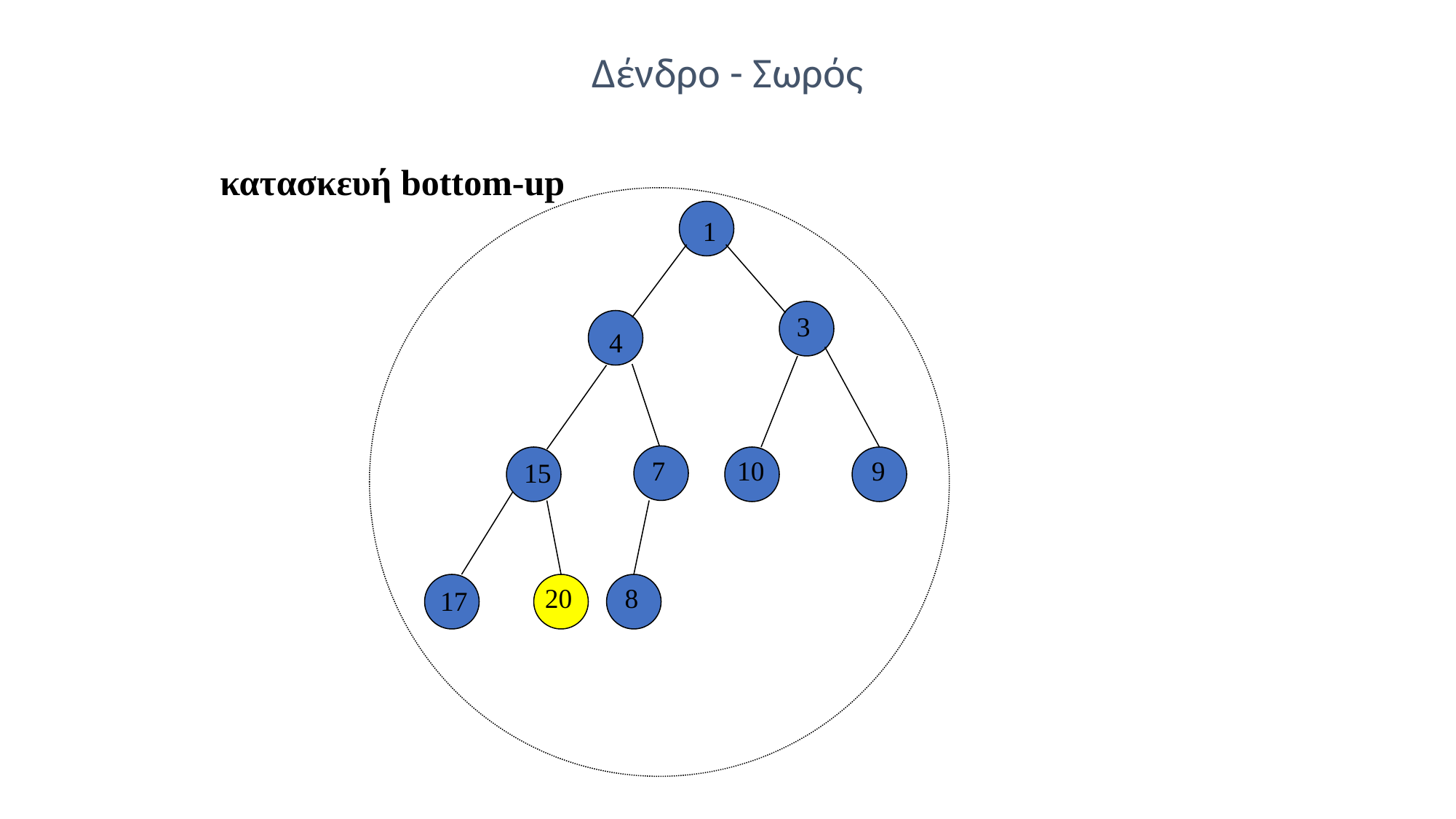

Δένδρο - Σωρός
κατασκευή bottom-up

1

3

4

7
10
9
15

20
8
17